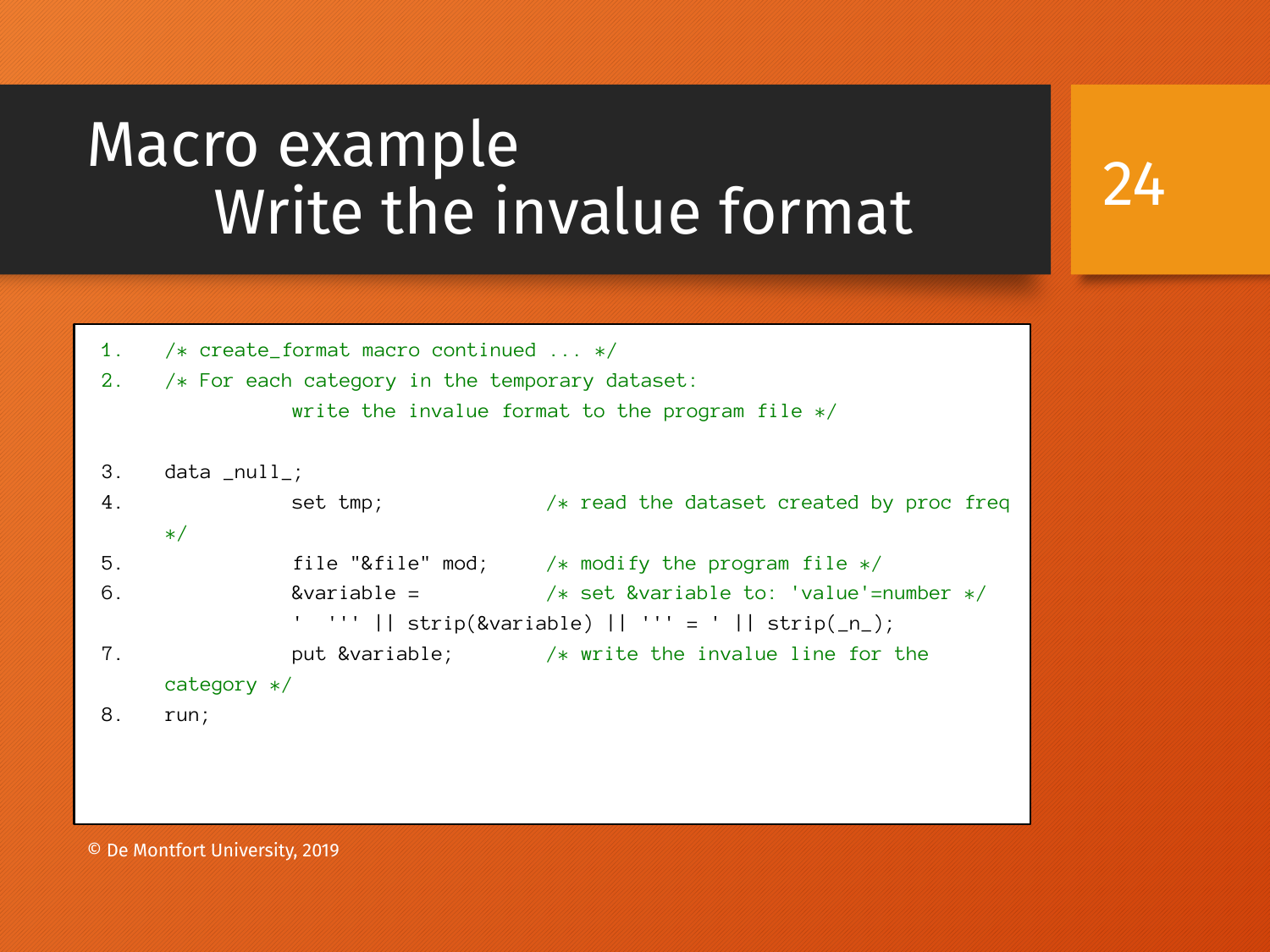

# Macro example Write the invalue format
24
/* create_format macro continued ... */
/* For each category in the temporary dataset:
	write the invalue format to the program file */

data _null_;
	set tmp;	 	/* read the dataset created by proc freq */
	file "&file" mod; 	/* modify the program file */
	&variable = 	/* set &variable to: 'value'=number */
	'  ''' || strip(&variable) || ''' = ' || strip(_n_);
	put &variable;	/* write the invalue line for the category */
run;
© De Montfort University, 2019